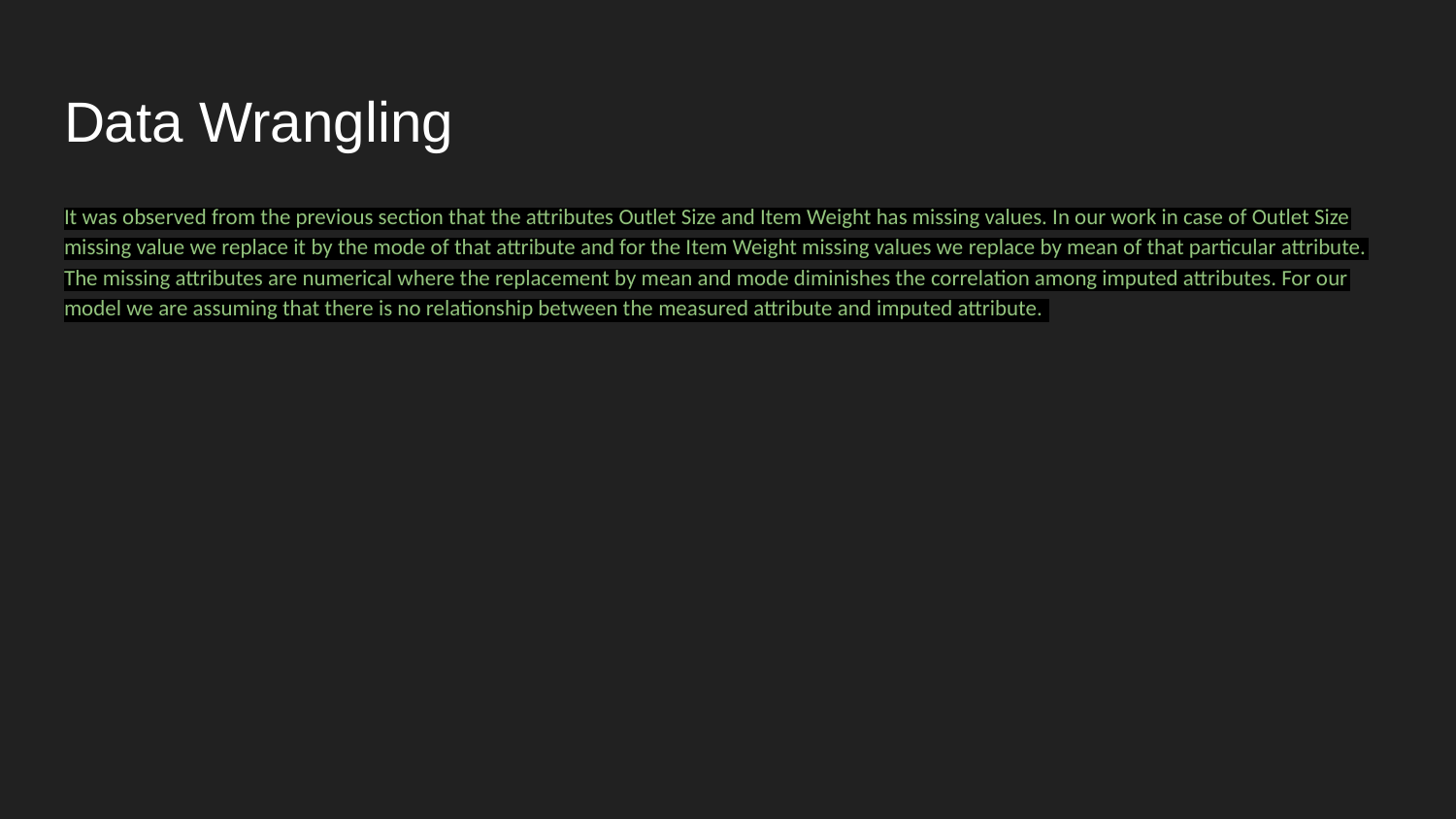

# Data Wrangling
It was observed from the previous section that the attributes Outlet Size and Item Weight has missing values. In our work in case of Outlet Size missing value we replace it by the mode of that attribute and for the Item Weight missing values we replace by mean of that particular attribute. The missing attributes are numerical where the replacement by mean and mode diminishes the correlation among imputed attributes. For our model we are assuming that there is no relationship between the measured attribute and imputed attribute.